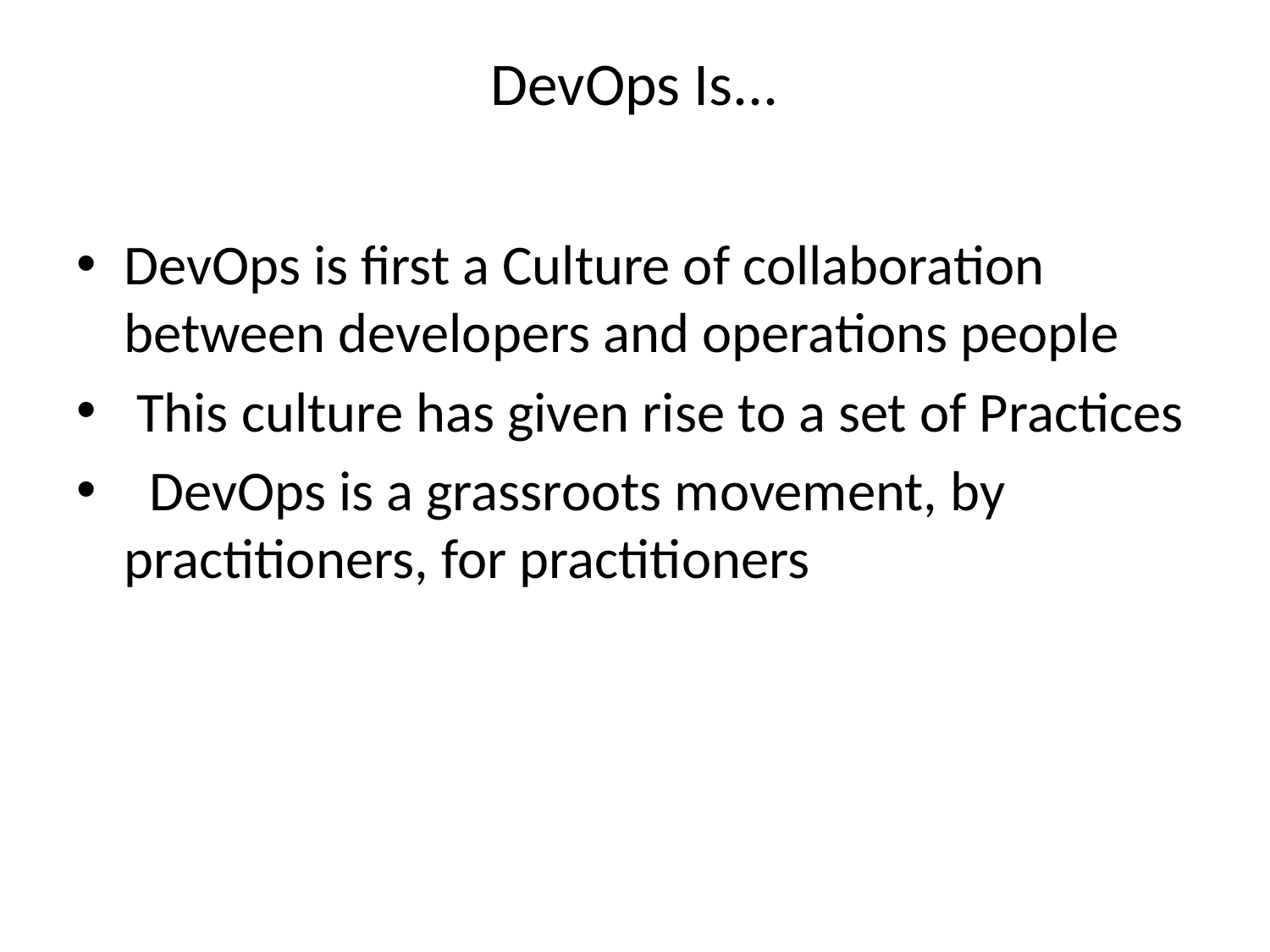

# DevOps Is...
DevOps is first a Culture of collaboration between developers and operations people
 This culture has given rise to a set of Practices
  DevOps is a grassroots movement, by practitioners, for practitioners